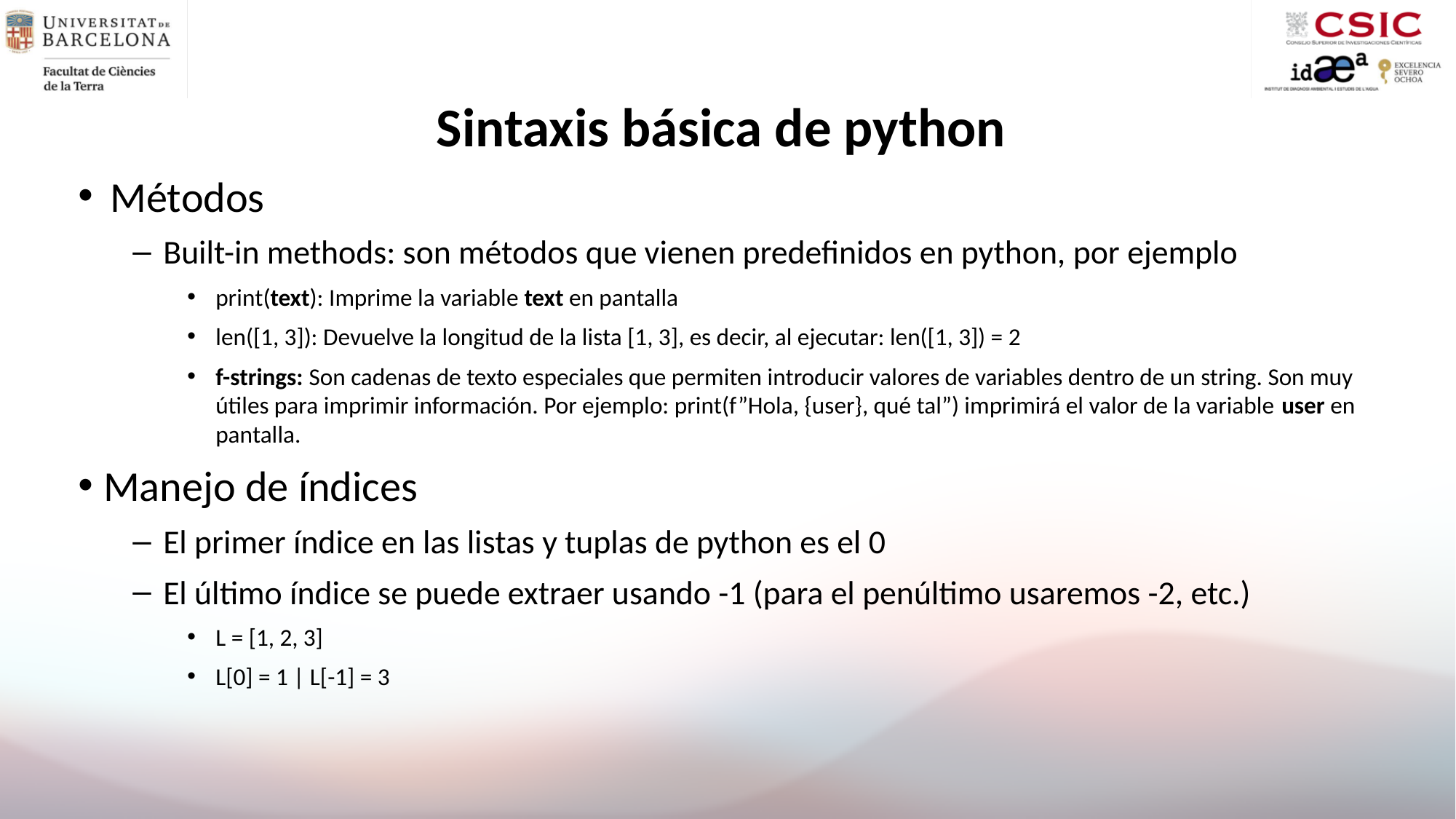

# Sintaxis básica de python
Métodos
Built-in methods: son métodos que vienen predefinidos en python, por ejemplo
print(text): Imprime la variable text en pantalla
len([1, 3]): Devuelve la longitud de la lista [1, 3], es decir, al ejecutar: len([1, 3]) = 2
f-strings: Son cadenas de texto especiales que permiten introducir valores de variables dentro de un string. Son muy útiles para imprimir información. Por ejemplo: print(f”Hola, {user}, qué tal”) imprimirá el valor de la variable user en pantalla.
Manejo de índices
El primer índice en las listas y tuplas de python es el 0
El último índice se puede extraer usando -1 (para el penúltimo usaremos -2, etc.)
L = [1, 2, 3]
L[0] = 1 | L[-1] = 3